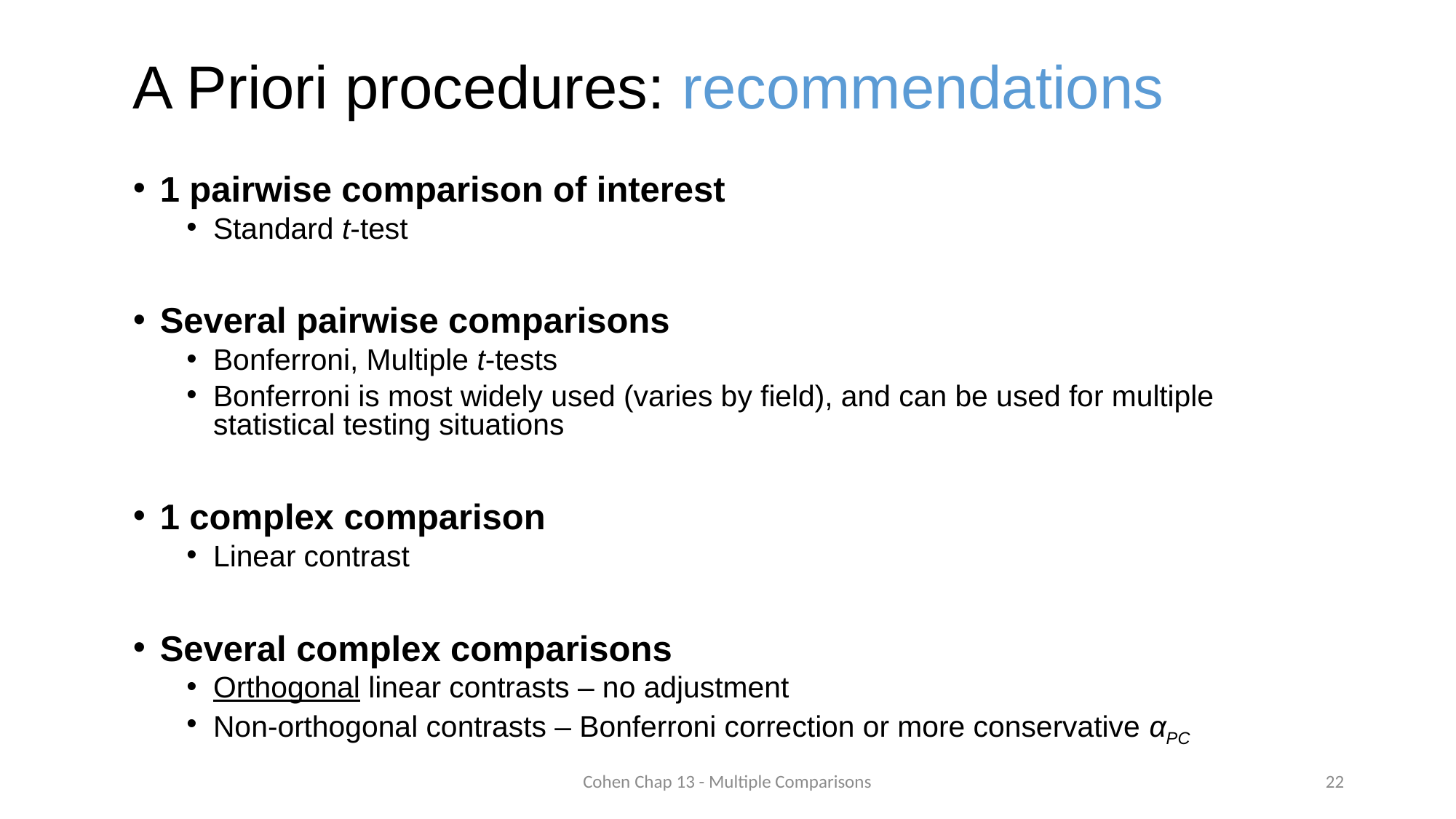

# A Priori procedures: recommendations
1 pairwise comparison of interest
Standard t-test

Several pairwise comparisons
Bonferroni, Multiple t-tests
Bonferroni is most widely used (varies by field), and can be used for multiple statistical testing situations

1 complex comparison
Linear contrast

Several complex comparisons
Orthogonal linear contrasts – no adjustment
Non-orthogonal contrasts – Bonferroni correction or more conservative αPC

Cohen Chap 13 - Multiple Comparisons
22